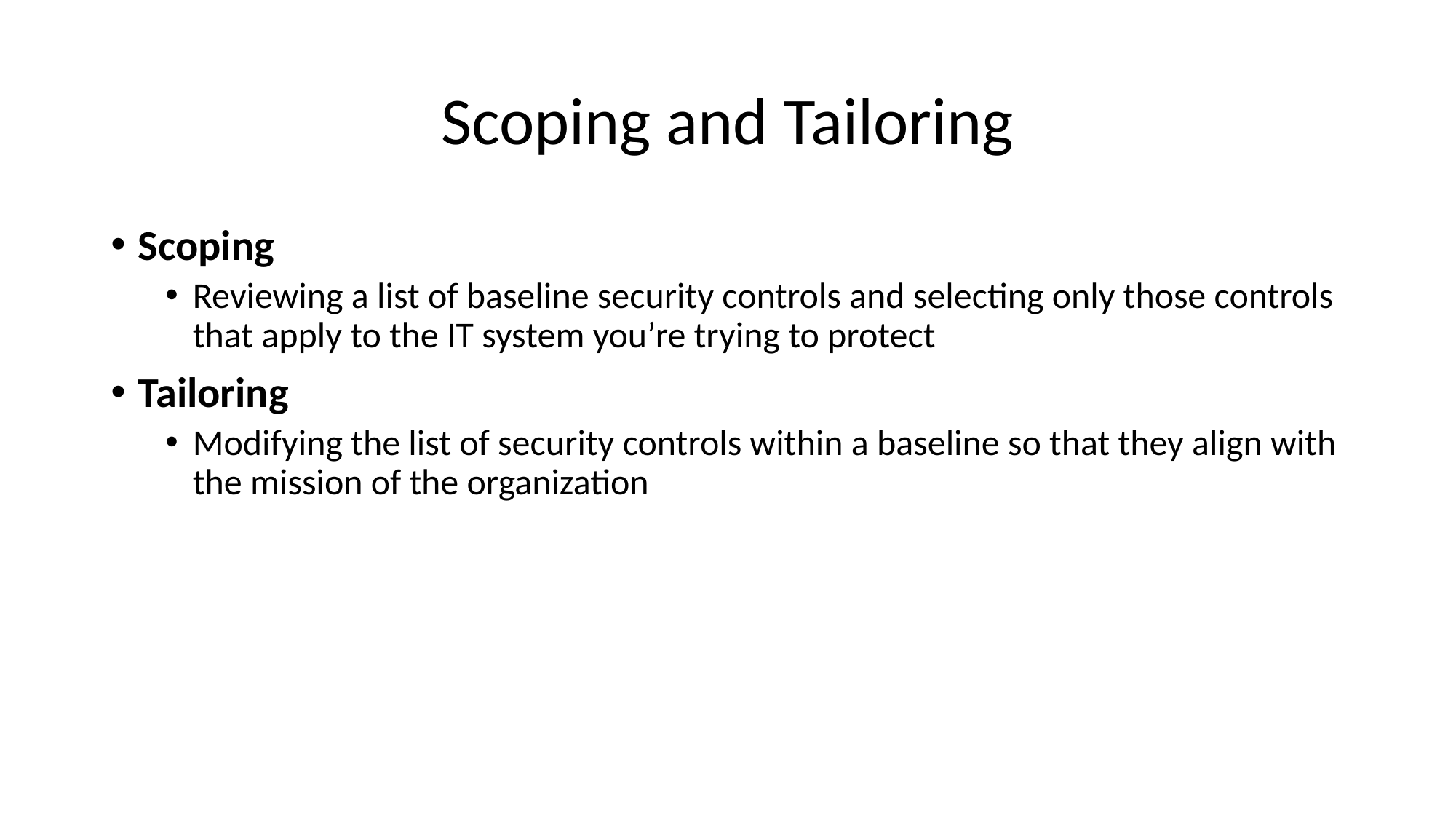

# Scoping and Tailoring
Scoping
Reviewing a list of baseline security controls and selecting only those controls that apply to the IT system you’re trying to protect
Tailoring
Modifying the list of security controls within a baseline so that they align with the mission of the organization